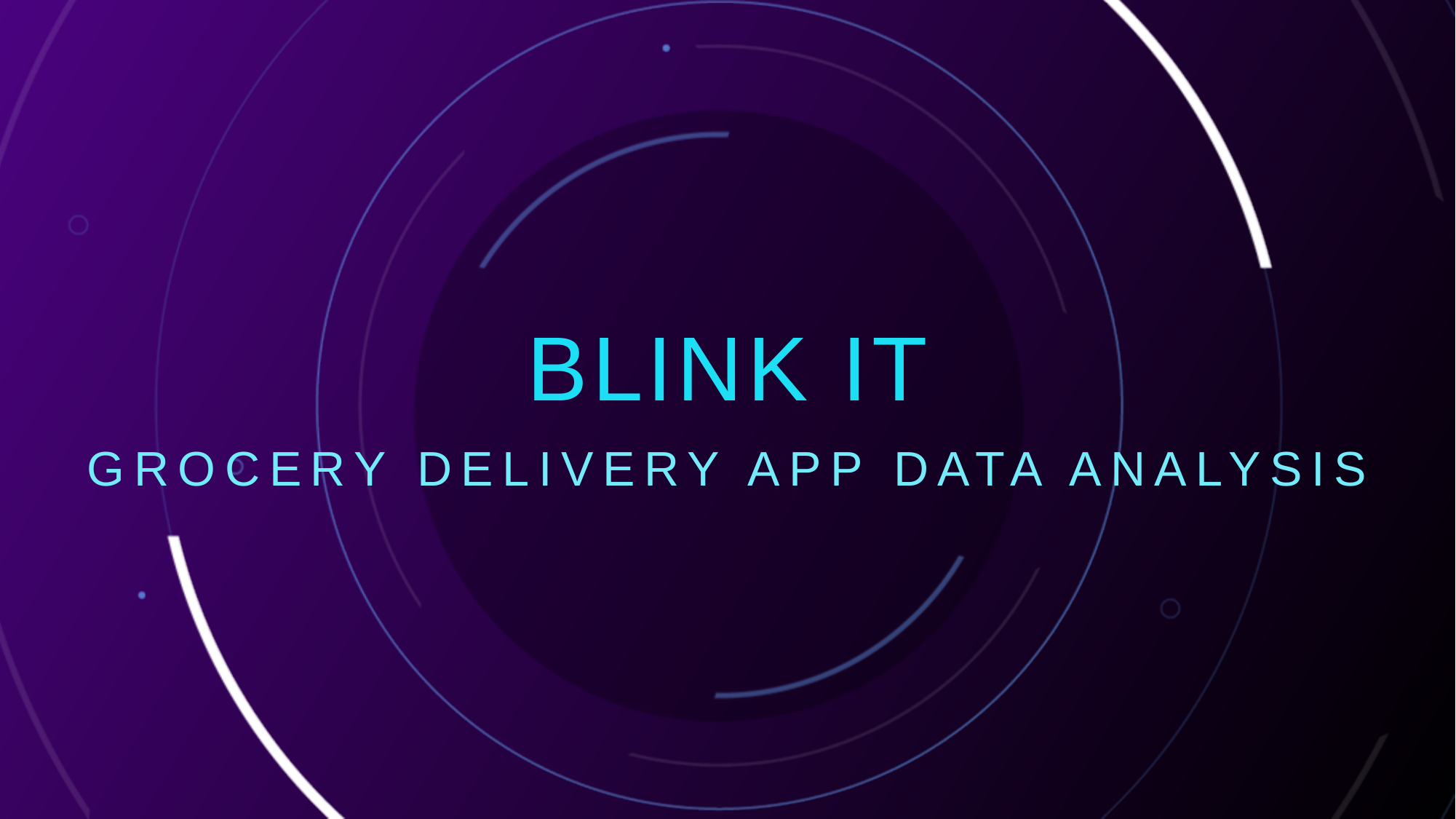

# BLINK IT
GROCERY DELIVERY APP DATA ANALYSIS